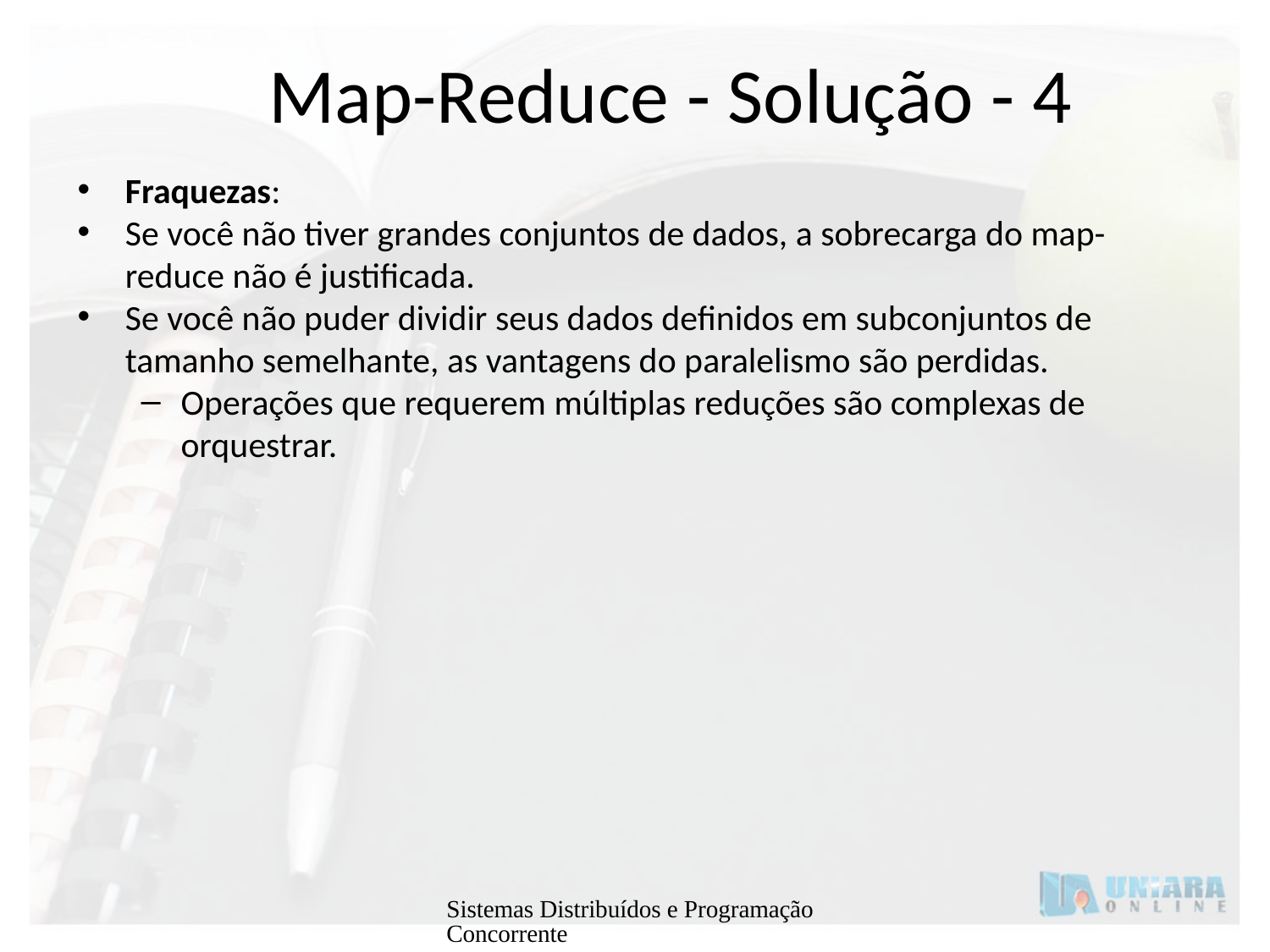

# Map-Reduce - Solução - 4
Fraquezas:
Se você não tiver grandes conjuntos de dados, a sobrecarga do map-reduce não é justificada.
Se você não puder dividir seus dados definidos em subconjuntos de tamanho semelhante, as vantagens do paralelismo são perdidas.
Operações que requerem múltiplas reduções são complexas de orquestrar.
Sistemas Distribuídos e Programação Concorrente